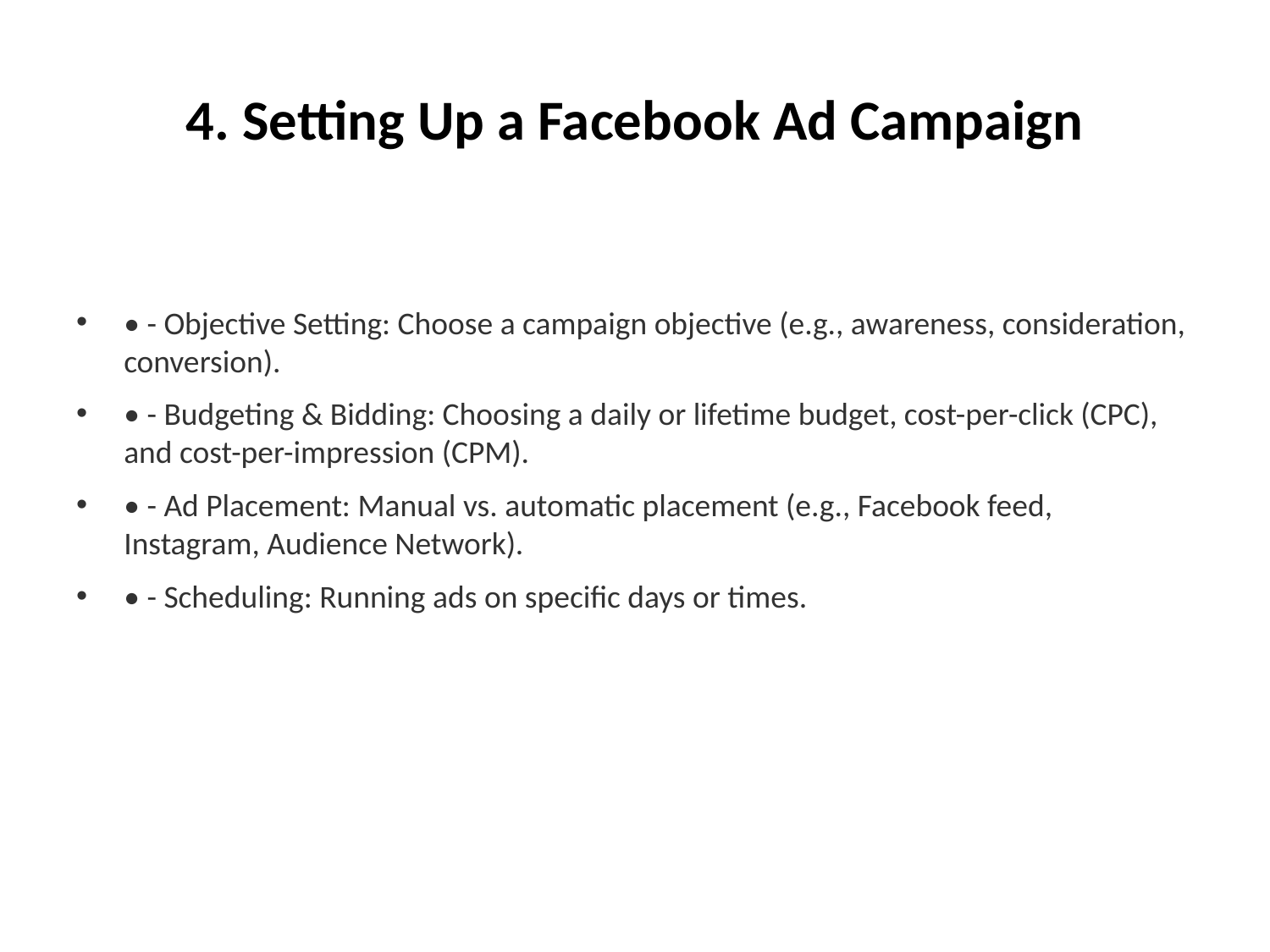

# 4. Setting Up a Facebook Ad Campaign

• - Objective Setting: Choose a campaign objective (e.g., awareness, consideration, conversion).
• - Budgeting & Bidding: Choosing a daily or lifetime budget, cost-per-click (CPC), and cost-per-impression (CPM).
• - Ad Placement: Manual vs. automatic placement (e.g., Facebook feed, Instagram, Audience Network).
• - Scheduling: Running ads on specific days or times.